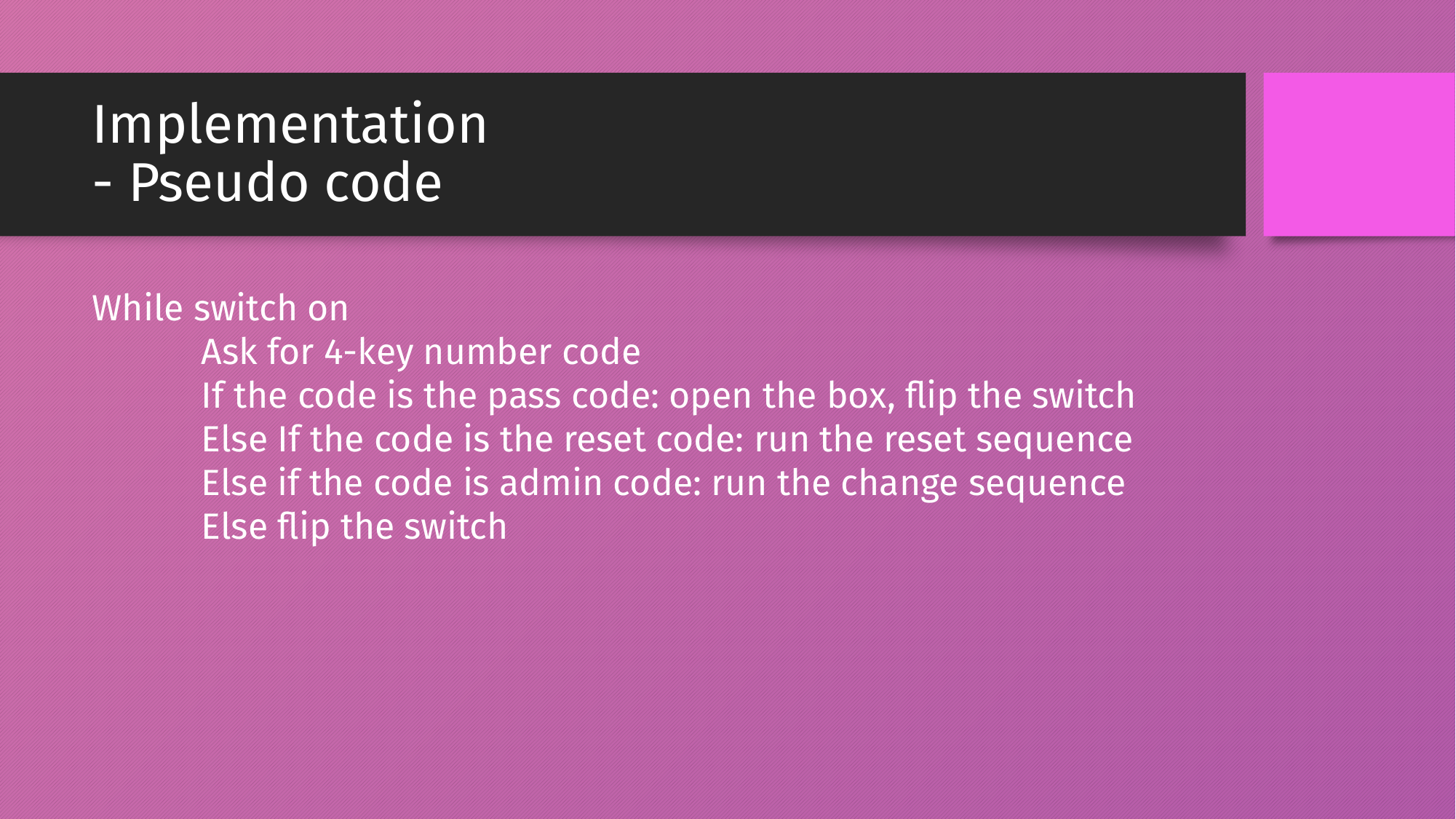

# Implementation - Pseudo code
While switch on
	Ask for 4-key number code
	If the code is the pass code: open the box, flip the switch
	Else If the code is the reset code: run the reset sequence
	Else if the code is admin code: run the change sequence
	Else flip the switch